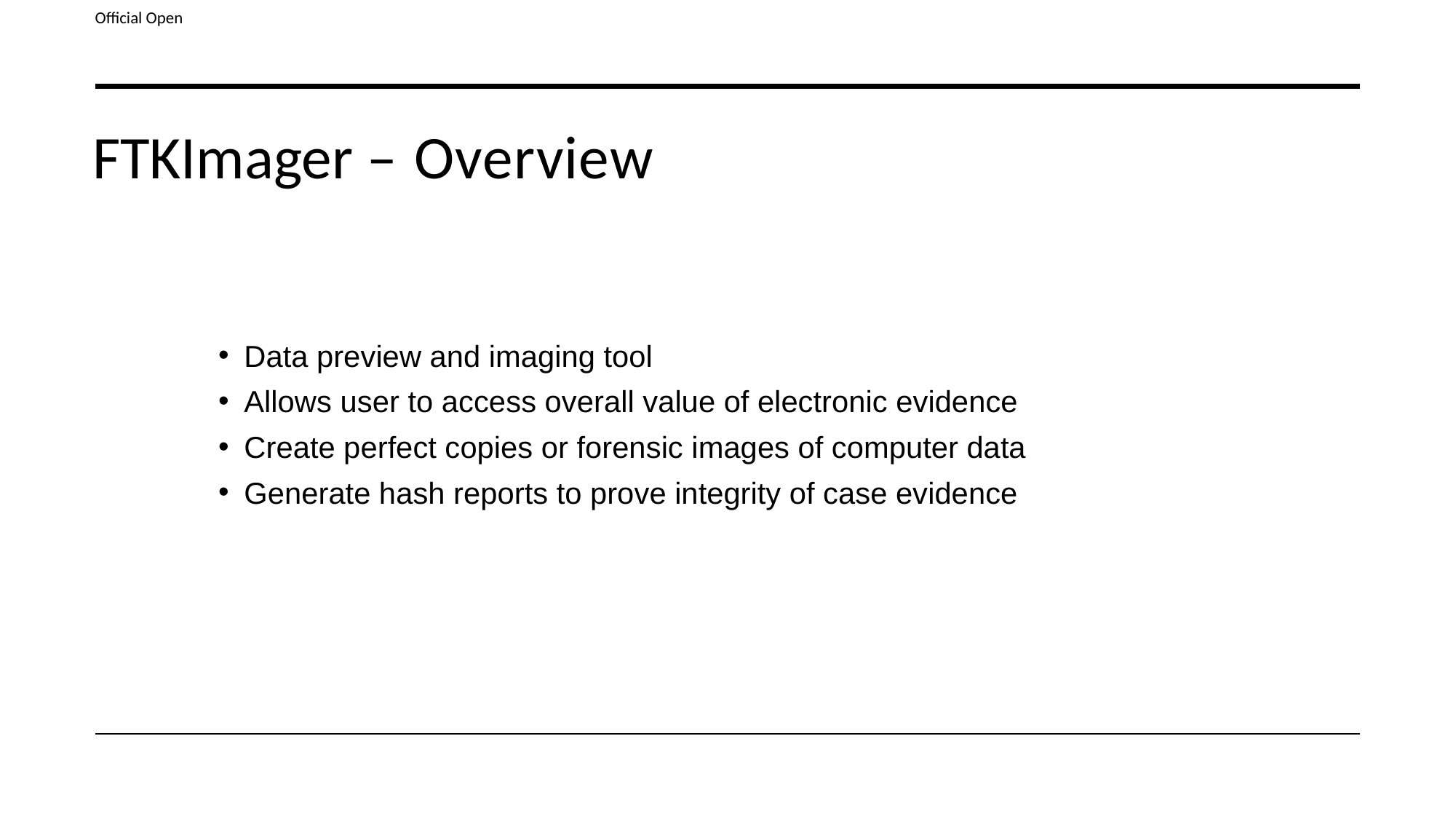

# FTKImager – Overview
Data preview and imaging tool
Allows user to access overall value of electronic evidence
Create perfect copies or forensic images of computer data
Generate hash reports to prove integrity of case evidence